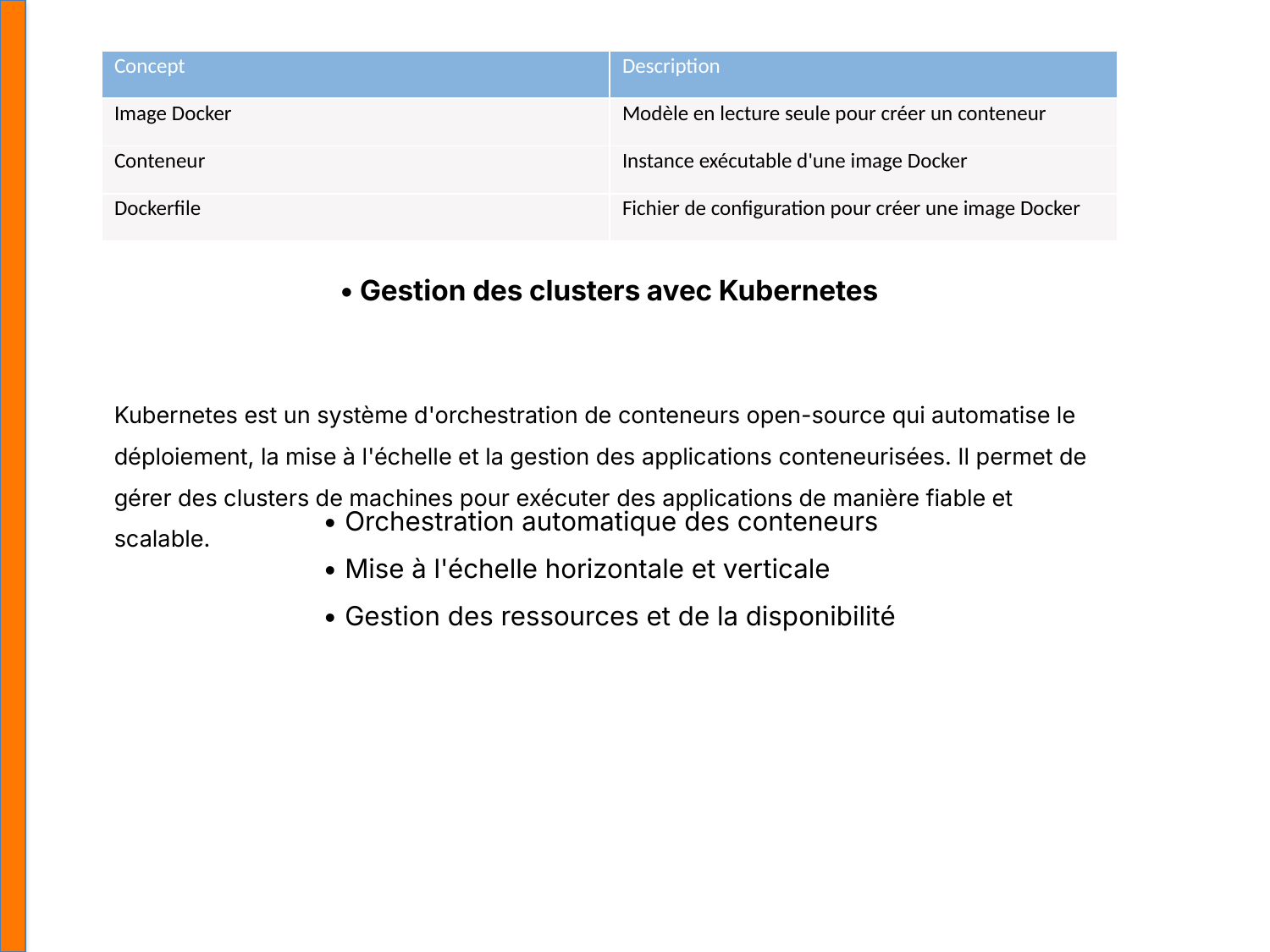

| Concept | Description |
| --- | --- |
| Image Docker | Modèle en lecture seule pour créer un conteneur |
| Conteneur | Instance exécutable d'une image Docker |
| Dockerfile | Fichier de configuration pour créer une image Docker |
• Gestion des clusters avec Kubernetes

Kubernetes est un système d'orchestration de conteneurs open-source qui automatise le déploiement, la mise à l'échelle et la gestion des applications conteneurisées. Il permet de gérer des clusters de machines pour exécuter des applications de manière fiable et scalable.

• Orchestration automatique des conteneurs
• Mise à l'échelle horizontale et verticale
• Gestion des ressources et de la disponibilité